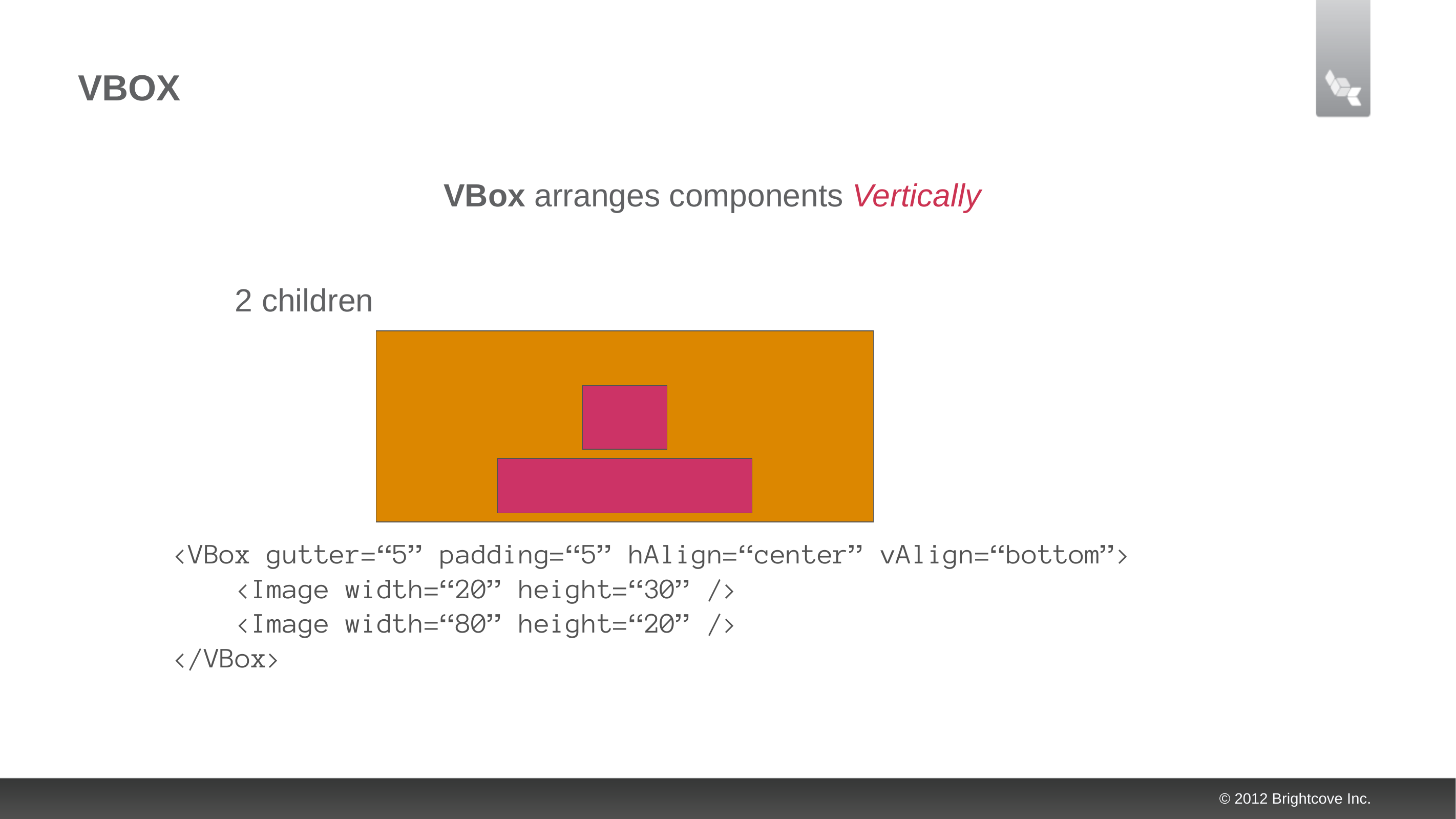

# VBox
VBox arranges components Vertically

			2 children

<VBox gutter=“5” padding=“5” hAlign=“center” vAlign=“bottom”>
    <Image width=“20” height=“30” />
    <Image width=“80” height=“20” />
</VBox>